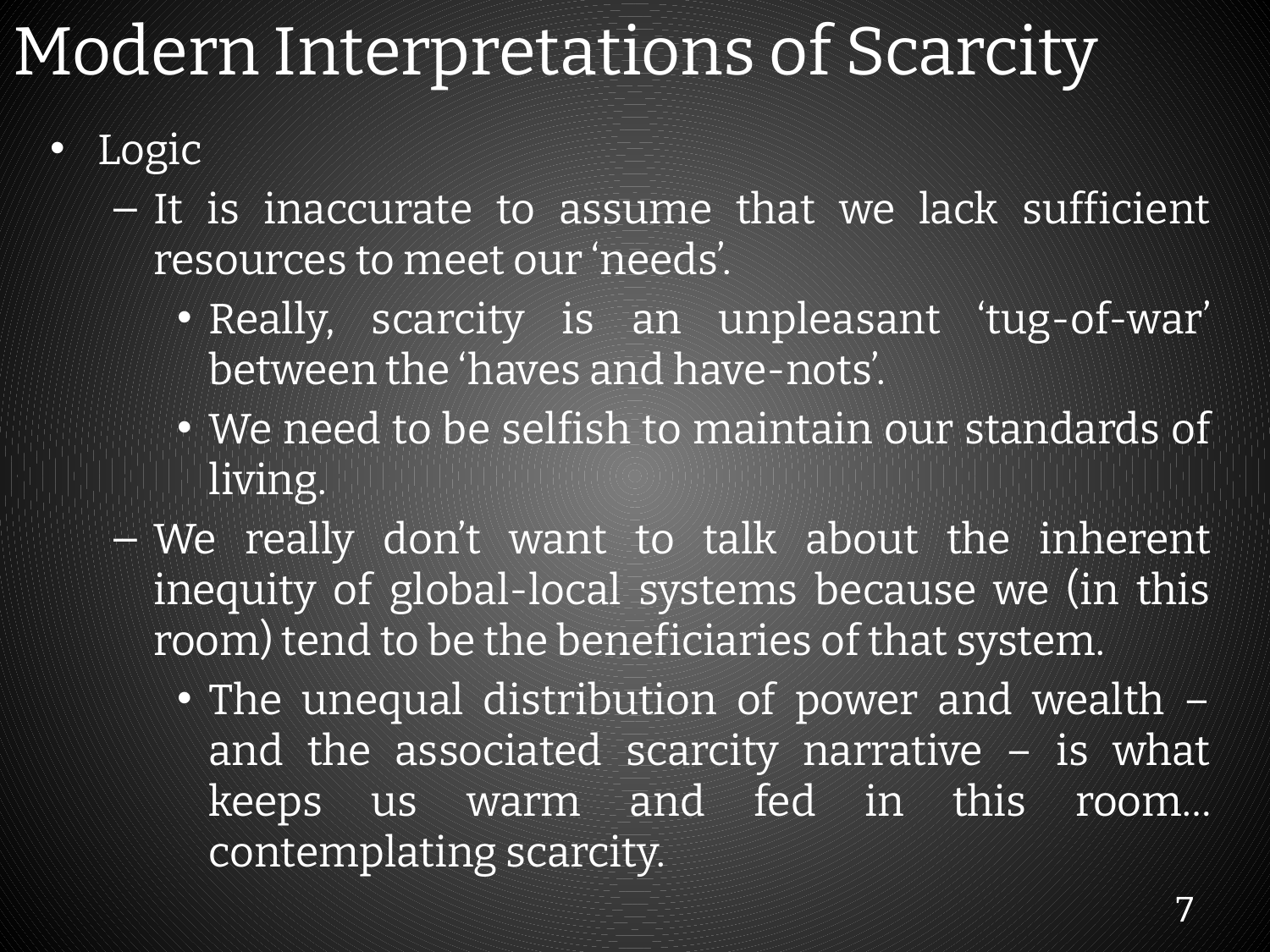

# Modern Interpretations of Scarcity
Logic
It is inaccurate to assume that we lack sufficient resources to meet our ‘needs’.
Really, scarcity is an unpleasant ‘tug-of-war’ between the ‘haves and have-nots’.
We need to be selfish to maintain our standards of living.
We really don’t want to talk about the inherent inequity of global-local systems because we (in this room) tend to be the beneficiaries of that system.
The unequal distribution of power and wealth – and the associated scarcity narrative – is what keeps us warm and fed in this room…contemplating scarcity.
7